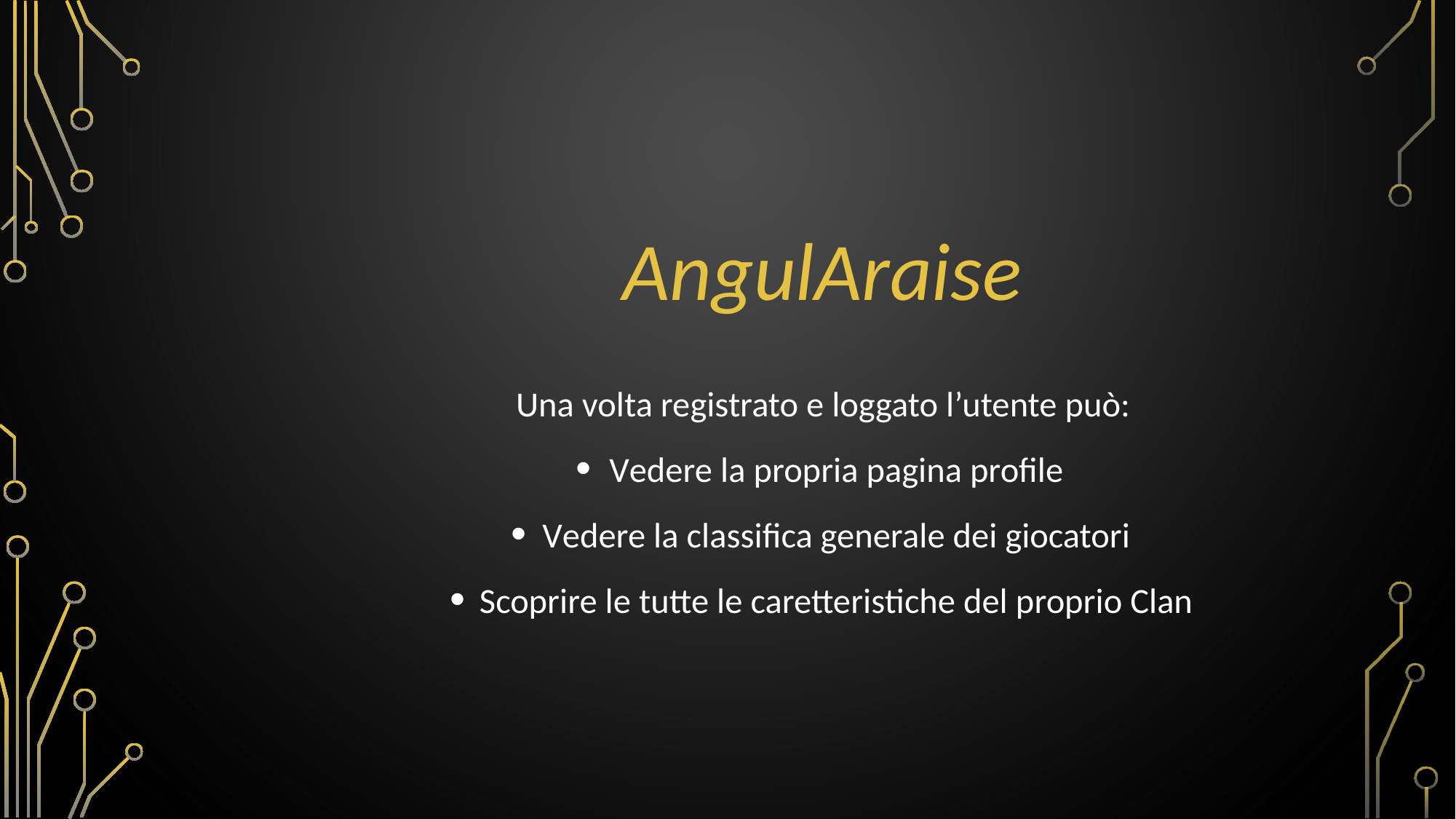

# AngulAraise
Una volta registrato e loggato l’utente può:
Vedere la propria pagina profile
Vedere la classifica generale dei giocatori
Scoprire le tutte le caretteristiche del proprio Clan